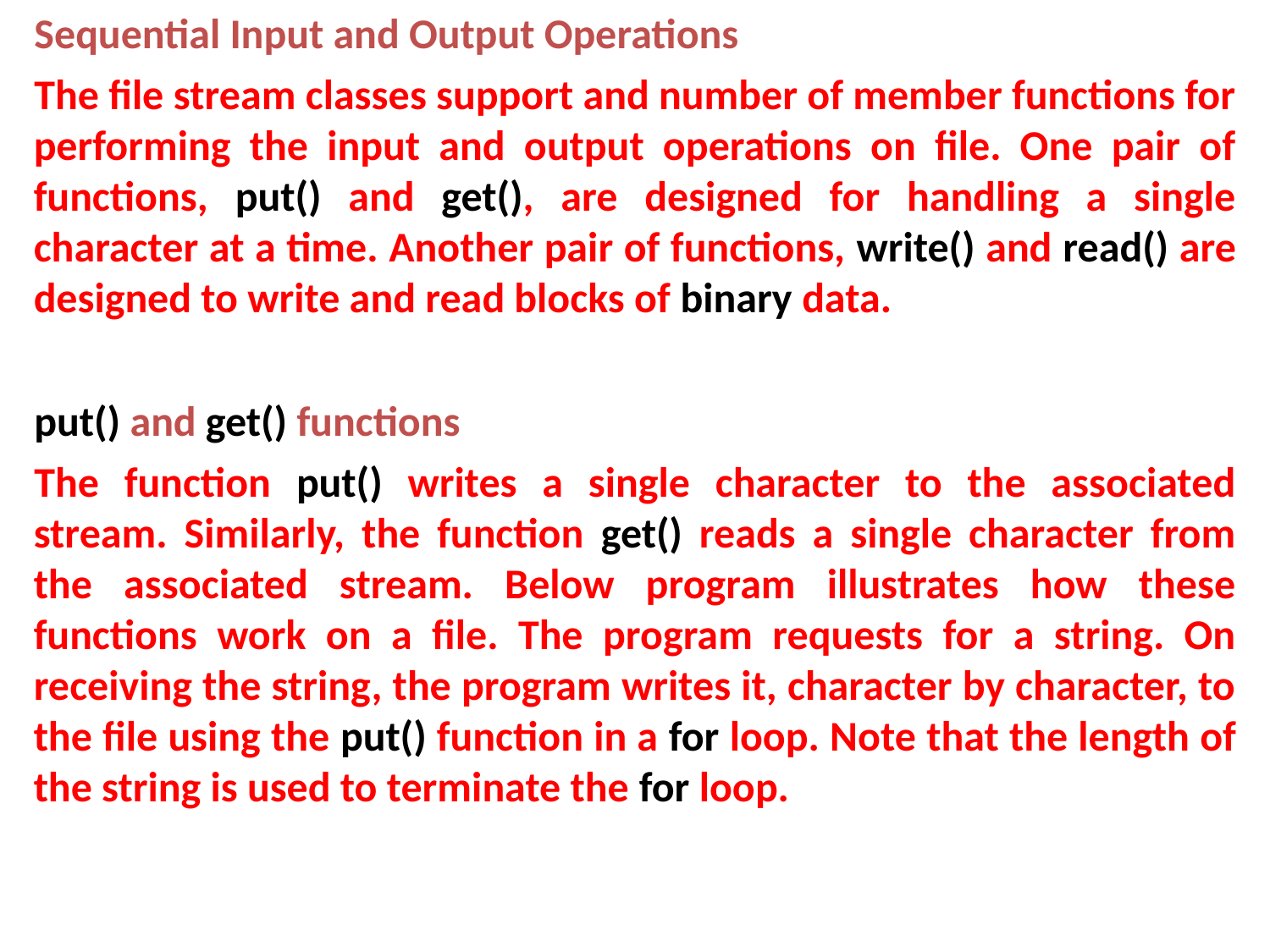

Sequential Input and Output Operations
The file stream classes support and number of member functions for performing the input and output operations on file. One pair of functions, put() and get(), are designed for handling a single character at a time. Another pair of functions, write() and read() are designed to write and read blocks of binary data.

put() and get() functions
The function put() writes a single character to the associated stream. Similarly, the function get() reads a single character from the associated stream. Below program illustrates how these functions work on a file. The program requests for a string. On receiving the string, the program writes it, character by character, to the file using the put() function in a for loop. Note that the length of the string is used to terminate the for loop.